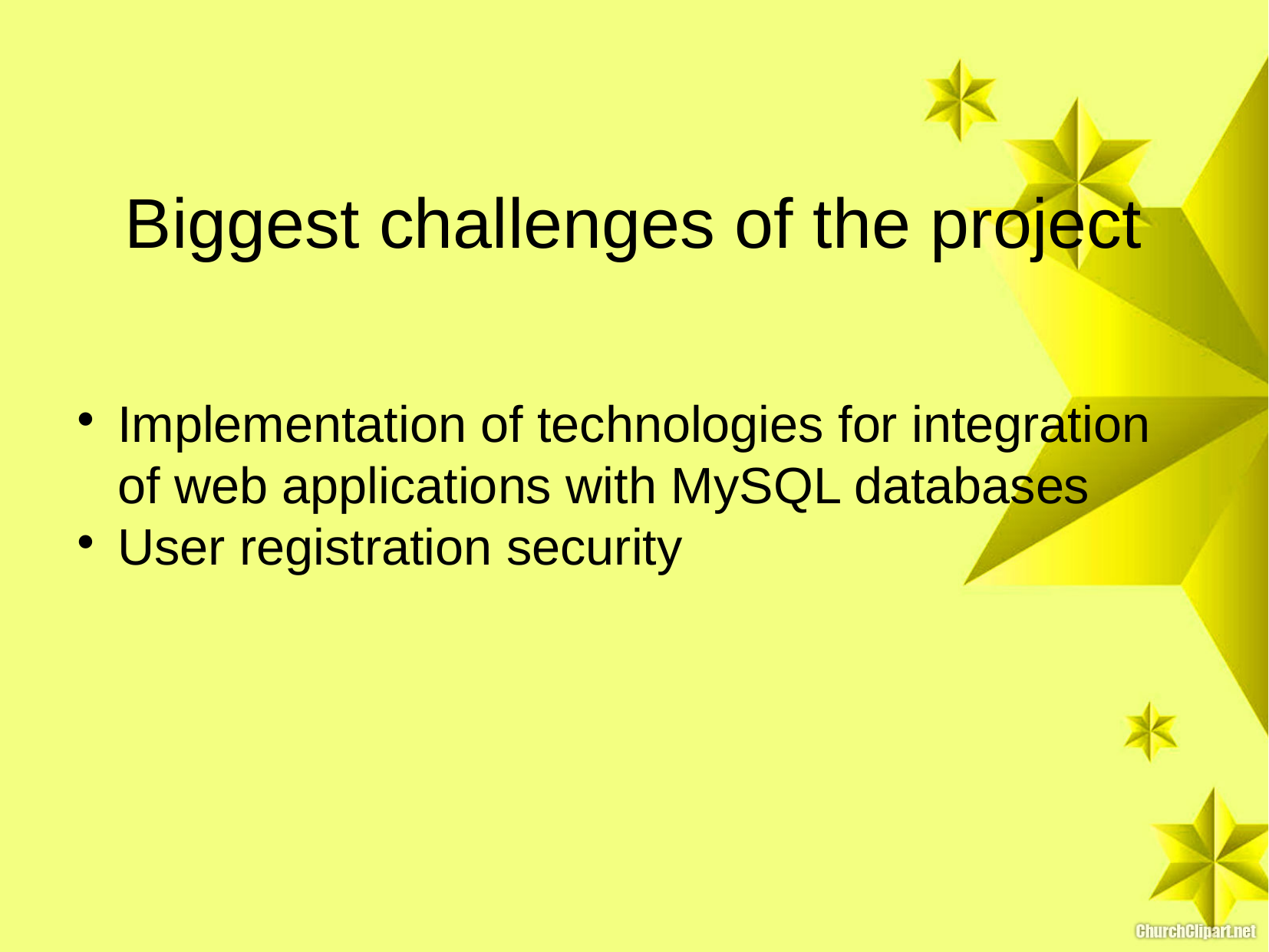

Biggest challenges of the project
Implementation of technologies for integration of web applications with MySQL databases
User registration security